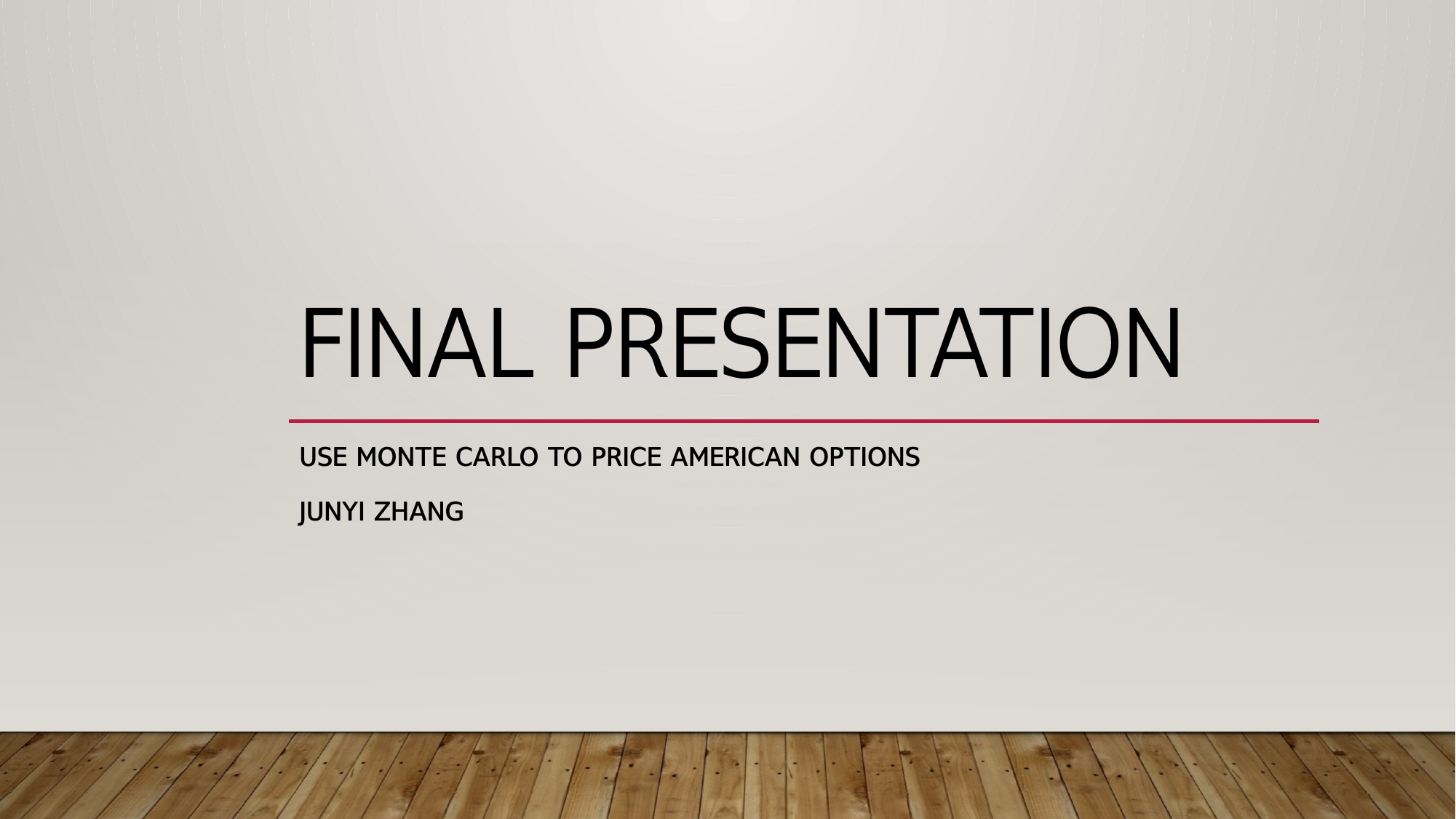

# Final Presentation
Use Monte Carlo to Price American Options
Junyi Zhang